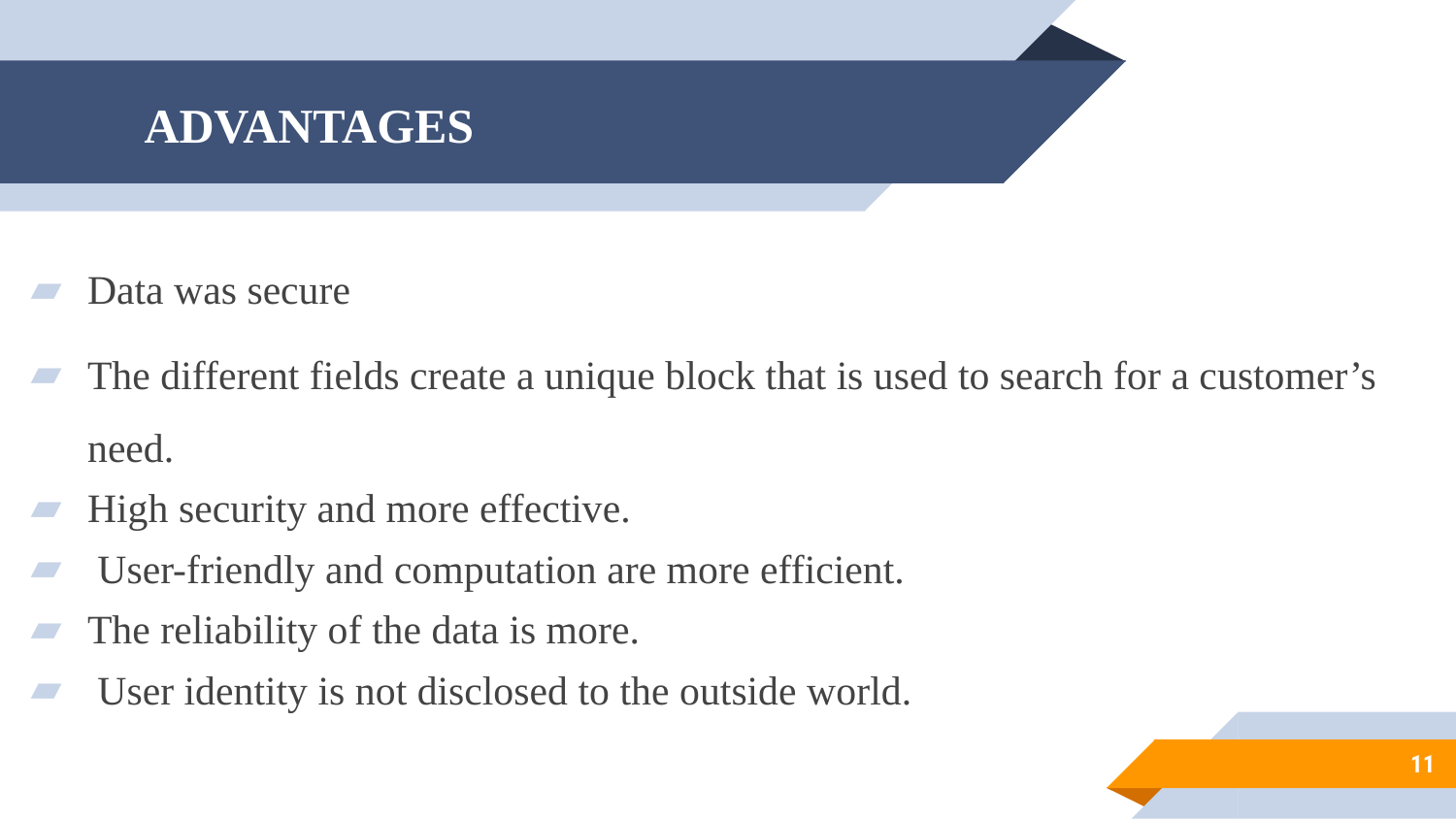

# ADVANTAGES
Data was secure
The different fields create a unique block that is used to search for a customer’s need.
High security and more effective.
 User-friendly and computation are more efficient.
The reliability of the data is more.
 User identity is not disclosed to the outside world.

11